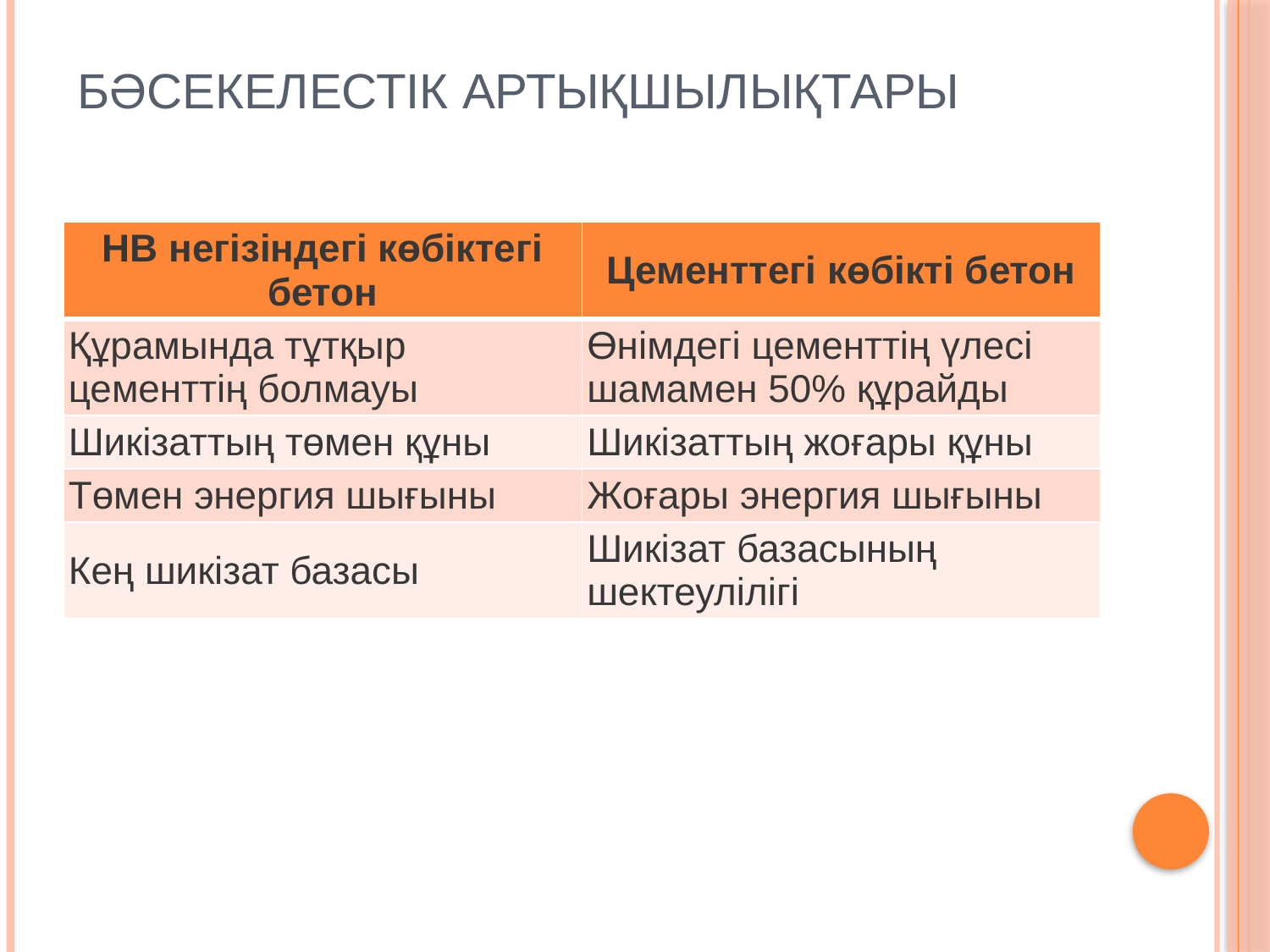

# БӘСЕКЕЛЕСТІК АРТЫҚШЫЛЫҚТАРЫ
| НВ негізіндегі көбіктегі бетон | Цементтегі көбікті бетон |
| --- | --- |
| Құрамында тұтқыр цементтің болмауы | Өнімдегі цементтің үлесі шамамен 50% құрайды |
| Шикізаттың төмен құны | Шикізаттың жоғары құны |
| Төмен энергия шығыны | Жоғары энергия шығыны |
| Кең шикізат базасы | Шикізат базасының шектеулілігі |